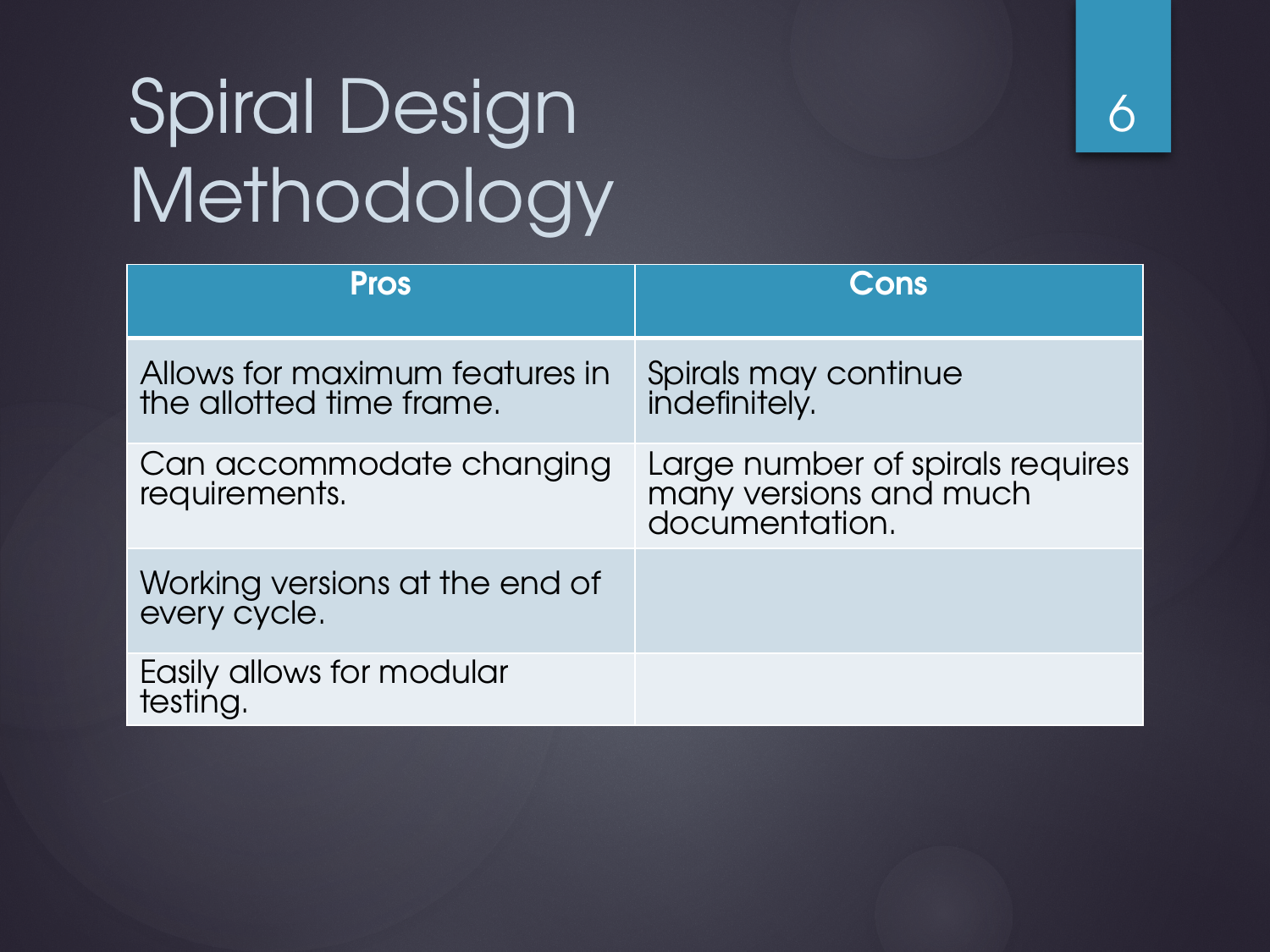

6
# Spiral Design Methodology
| Pros | Cons |
| --- | --- |
| Allows for maximum features in the allotted time frame. | Spirals may continue indefinitely. |
| Can accommodate changing requirements. | Large number of spirals requires many versions and much documentation. |
| Working versions at the end of every cycle. |  |
| Easily allows for modular testing. |  |